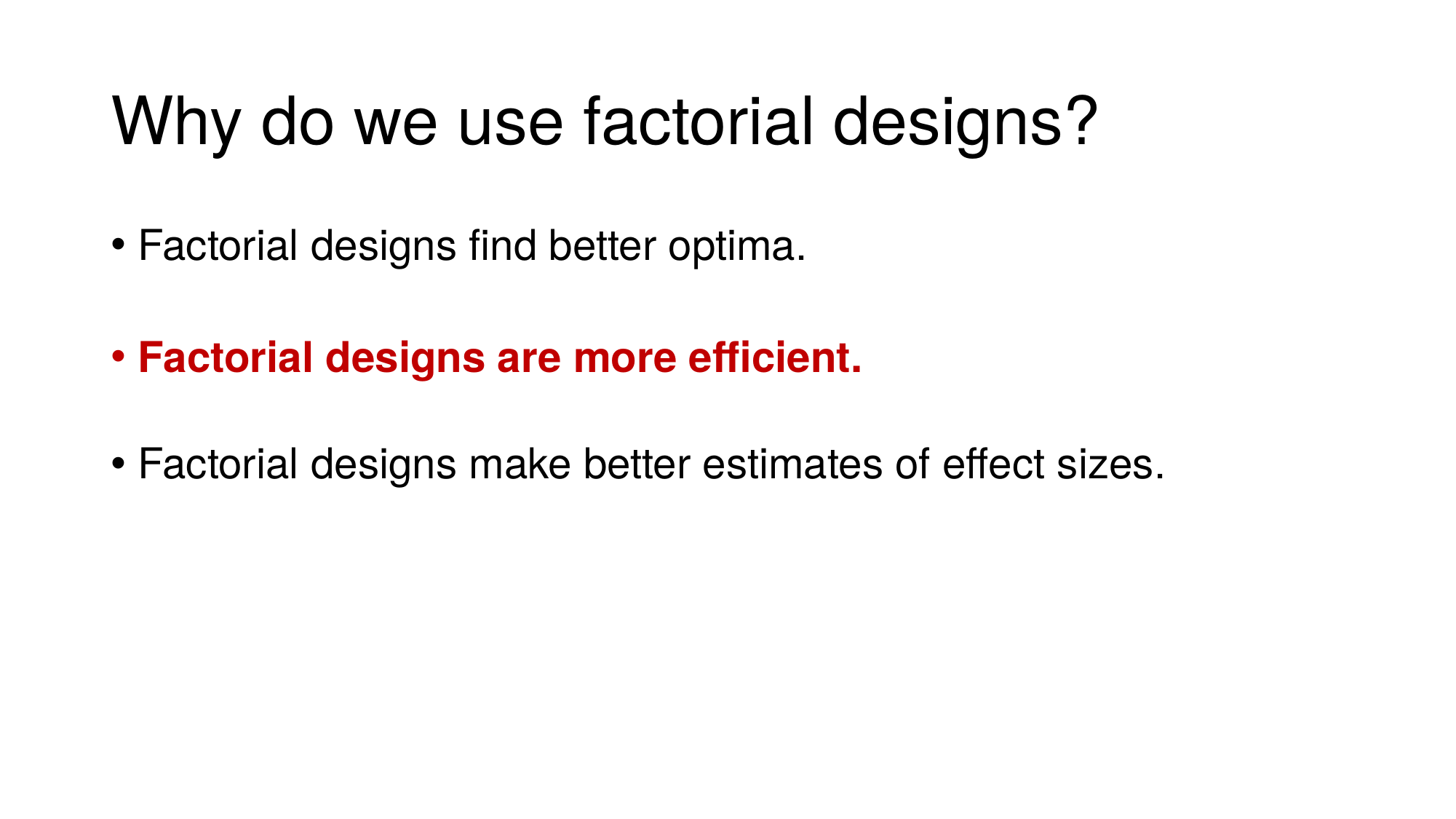

# Why do we use factorial designs?
Factorial designs find better optima.
Factorial designs are more efficient.
Factorial designs make better estimates of effect sizes.